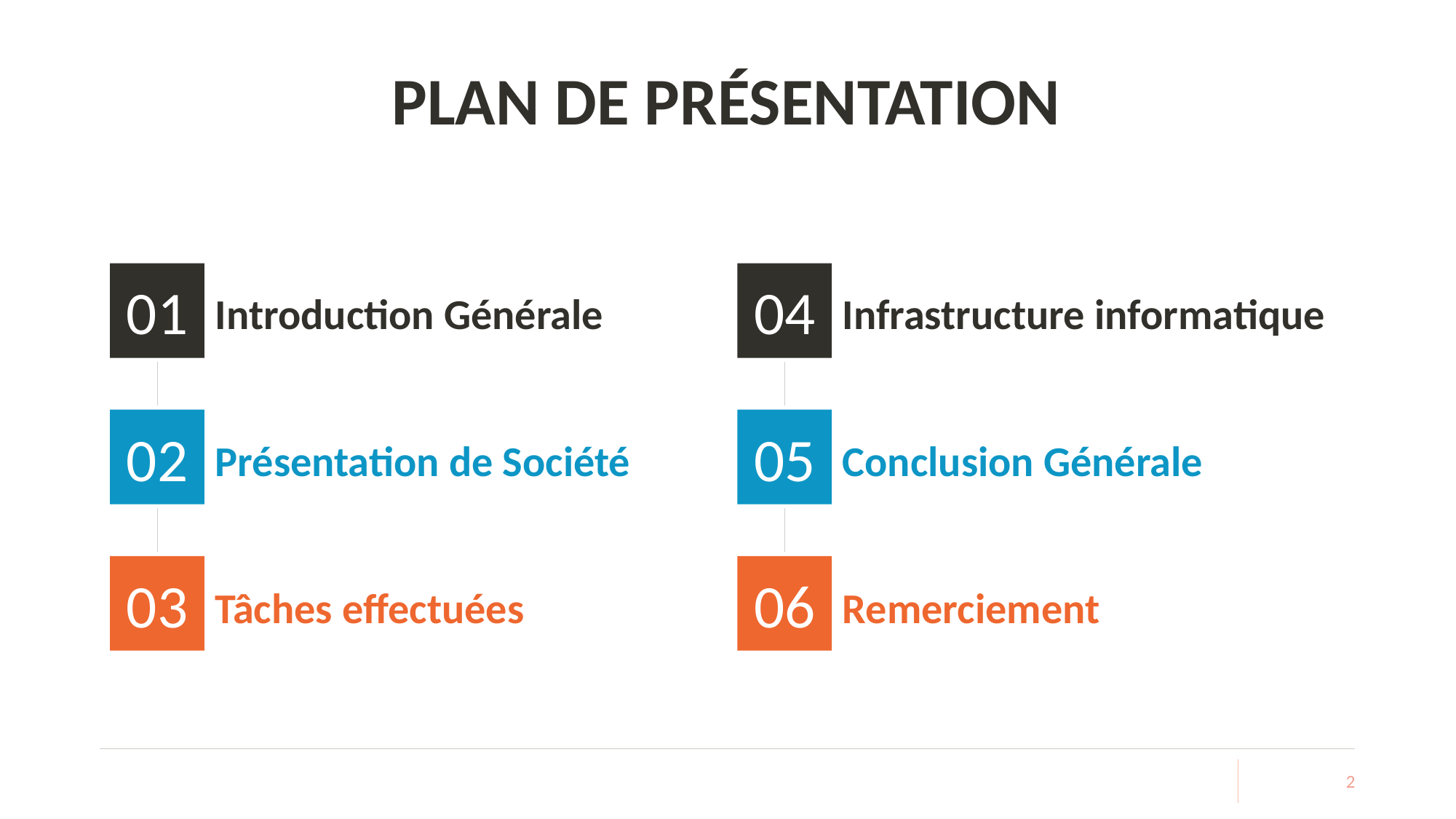

# PLAN DE PRÉSENTATION
01
04
Infrastructure informatique
Introduction Générale
02
05
Présentation de Société
Conclusion Générale
03
06
Tâches effectuées
Remerciement
2